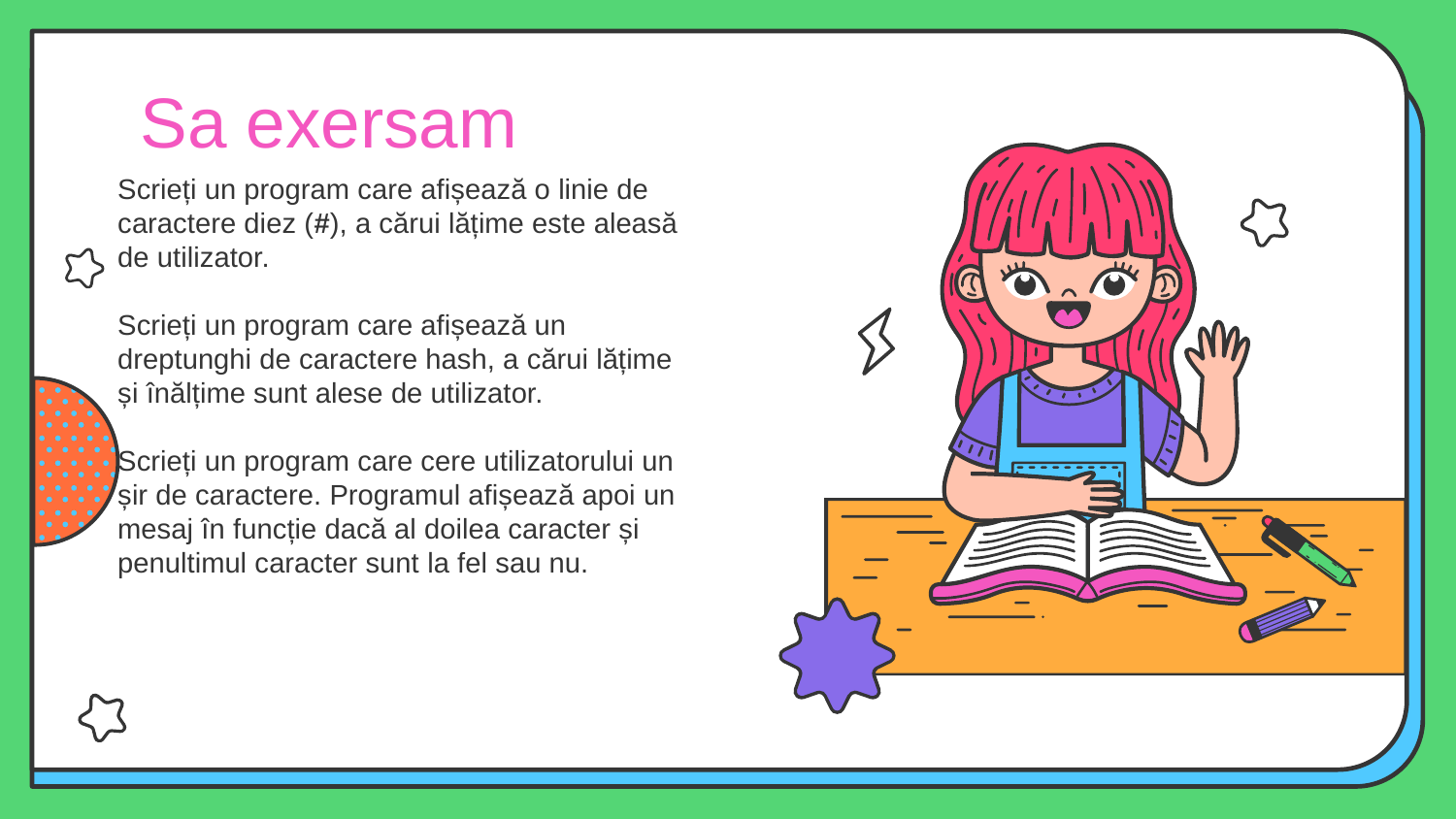

# Sa exersam

Scrieți un program care afișează o linie de caractere diez (#), a cărui lățime este aleasă de utilizator.

Scrieți un program care afișează un dreptunghi de caractere hash, a cărui lățime și înălțime sunt alese de utilizator.

Scrieți un program care cere utilizatorului un șir de caractere. Programul afișează apoi un mesaj în funcție dacă al doilea caracter și penultimul caracter sunt la fel sau nu.